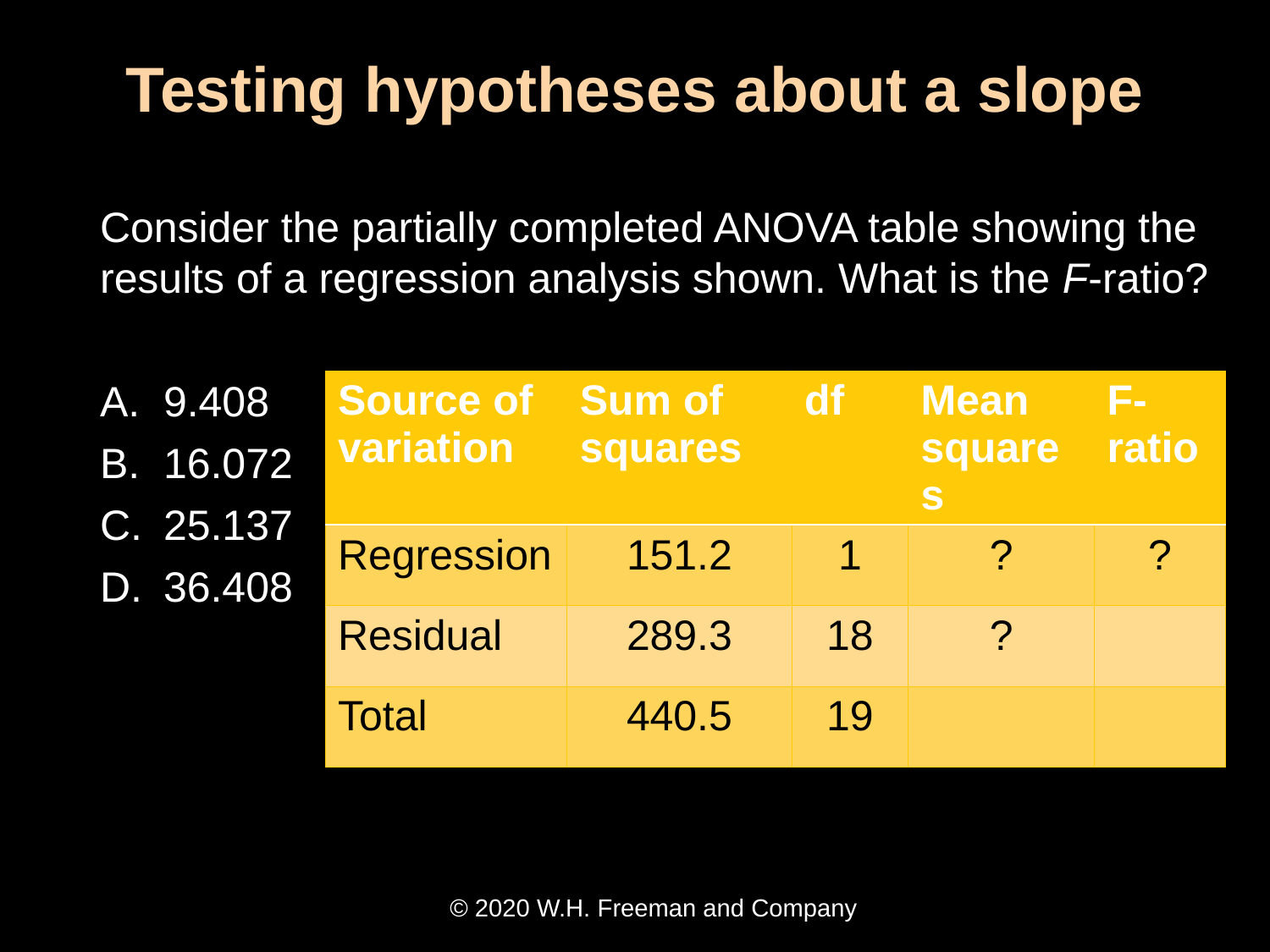

# Testing hypotheses about a slope
Consider the partially completed ANOVA table showing the results of a regression analysis shown. What is the F-ratio?

9.408
16.072
25.137
36.408
| Source of variation | Sum of squares | df | Mean squares | F-ratio |
| --- | --- | --- | --- | --- |
| Regression | 151.2 | 1 | ? | ? |
| Residual | 289.3 | 18 | ? |  |
| Total | 440.5 | 19 |  |  |